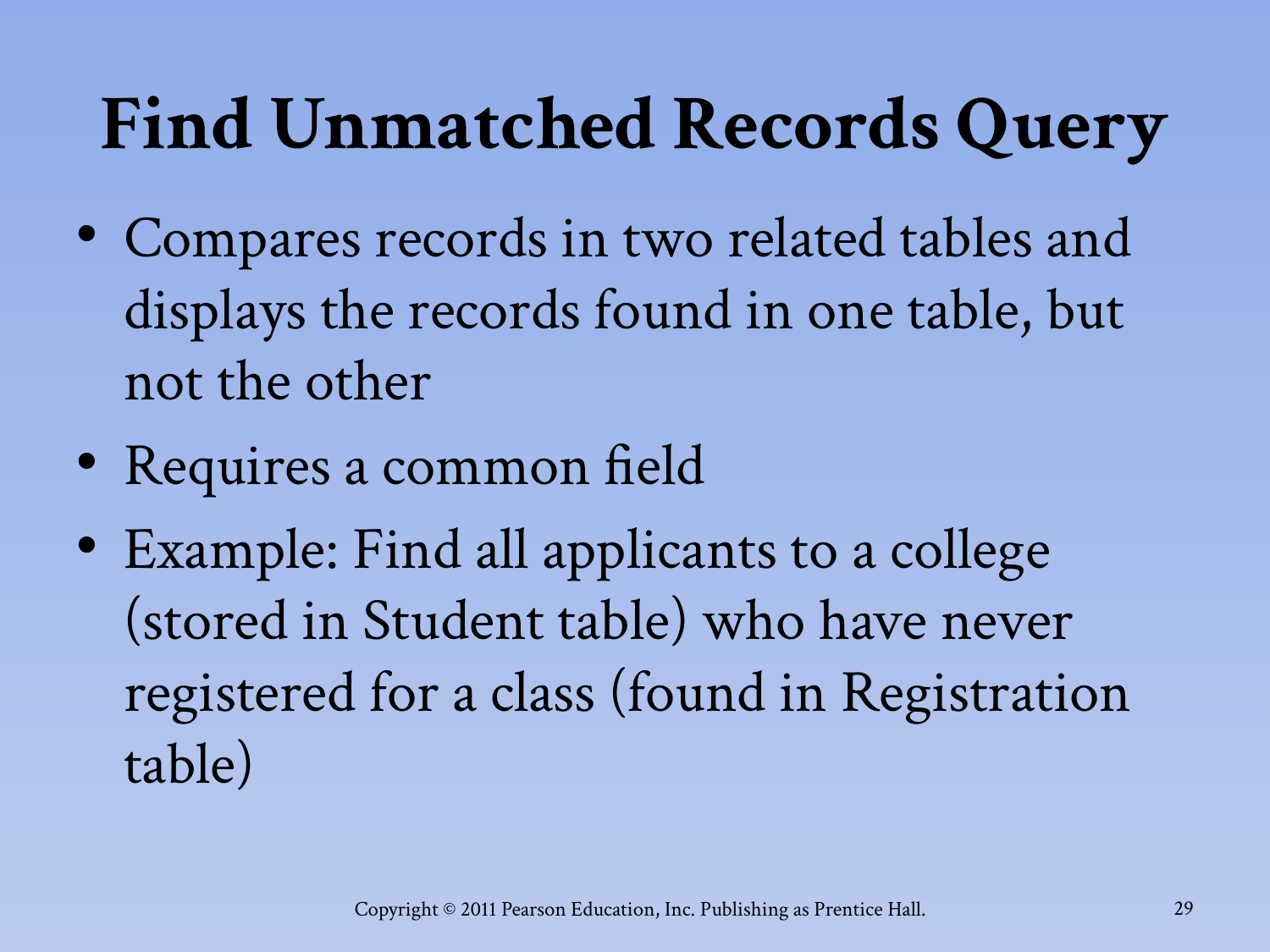

# Find Unmatched Records Query
Compares records in two related tables and displays the records found in one table, but not the other
Requires a common field
Example: Find all applicants to a college (stored in Student table) who have never registered for a class (found in Registration table)

Copyright © 2011 Pearson Education, Inc. Publishing as Prentice Hall.

29